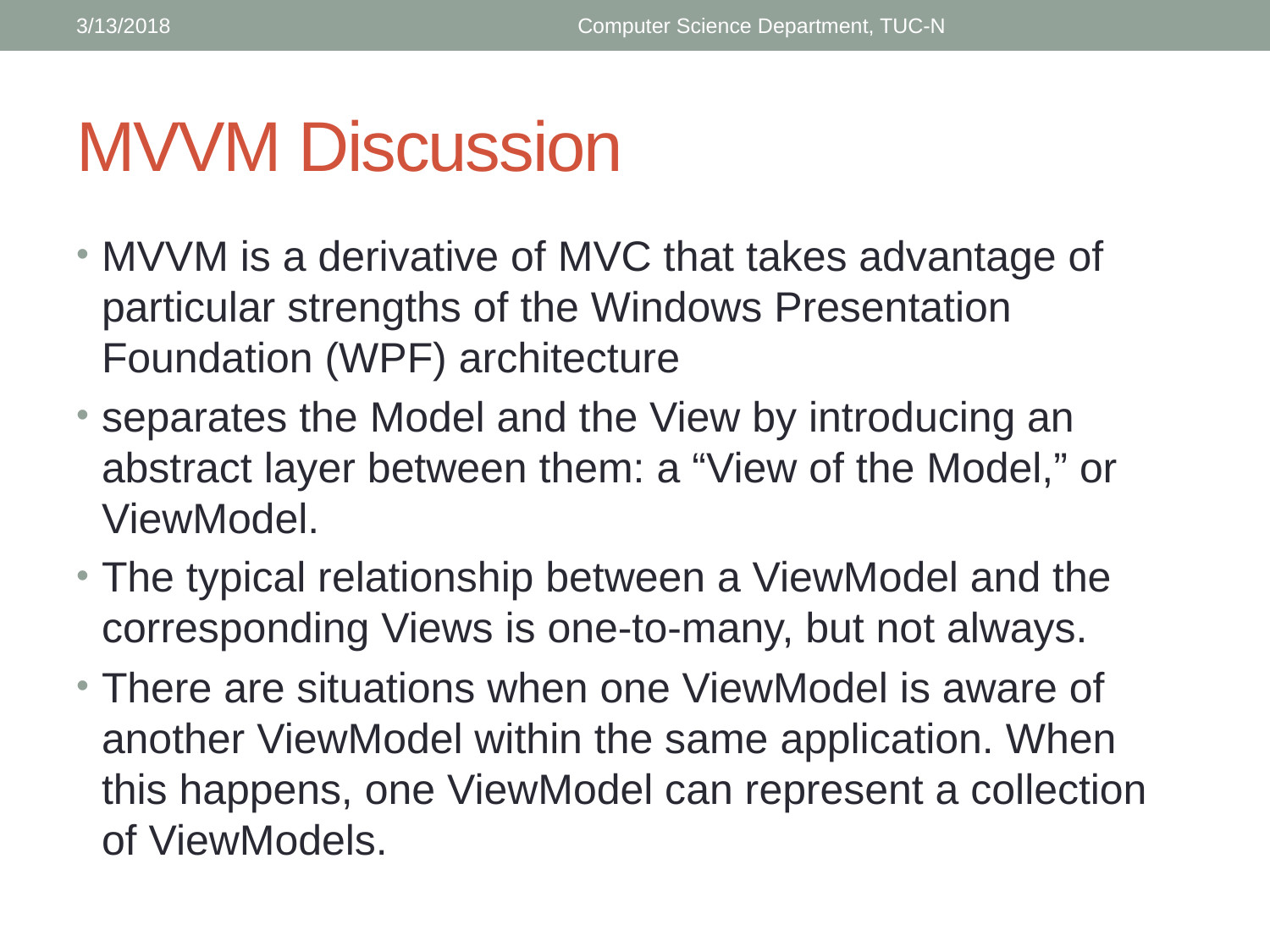

3/13/2018
Computer Science Department, TUC-N
# MVVM Discussion
MVVM is a derivative of MVC that takes advantage of particular strengths of the Windows Presentation Foundation (WPF) architecture
separates the Model and the View by introducing an abstract layer between them: a “View of the Model,” or ViewModel.
The typical relationship between a ViewModel and the corresponding Views is one-to-many, but not always.
There are situations when one ViewModel is aware of another ViewModel within the same application. When this happens, one ViewModel can represent a collection of ViewModels.